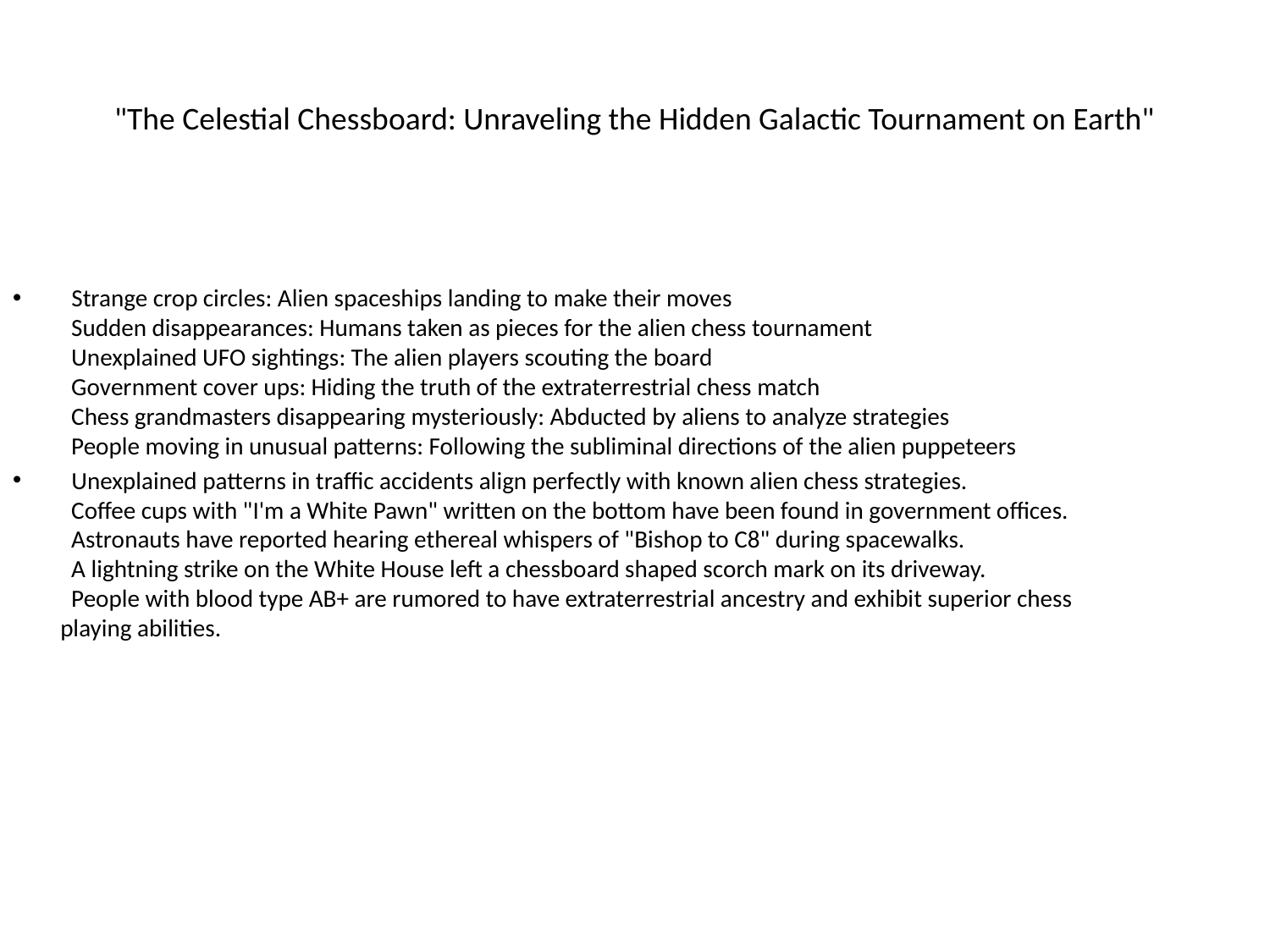

# "The Celestial Chessboard: Unraveling the Hidden Galactic Tournament on Earth"

  Strange crop circles: Alien spaceships landing to make their moves
  Sudden disappearances: Humans taken as pieces for the alien chess tournament
  Unexplained UFO sightings: The alien players scouting the board
  Government cover ups: Hiding the truth of the extraterrestrial chess match
  Chess grandmasters disappearing mysteriously: Abducted by aliens to analyze strategies
  People moving in unusual patterns: Following the subliminal directions of the alien puppeteers
  Unexplained patterns in traffic accidents align perfectly with known alien chess strategies.
  Coffee cups with "I'm a White Pawn" written on the bottom have been found in government offices.
  Astronauts have reported hearing ethereal whispers of "Bishop to C8" during spacewalks.
  A lightning strike on the White House left a chessboard shaped scorch mark on its driveway.
  People with blood type AB+ are rumored to have extraterrestrial ancestry and exhibit superior chess playing abilities.